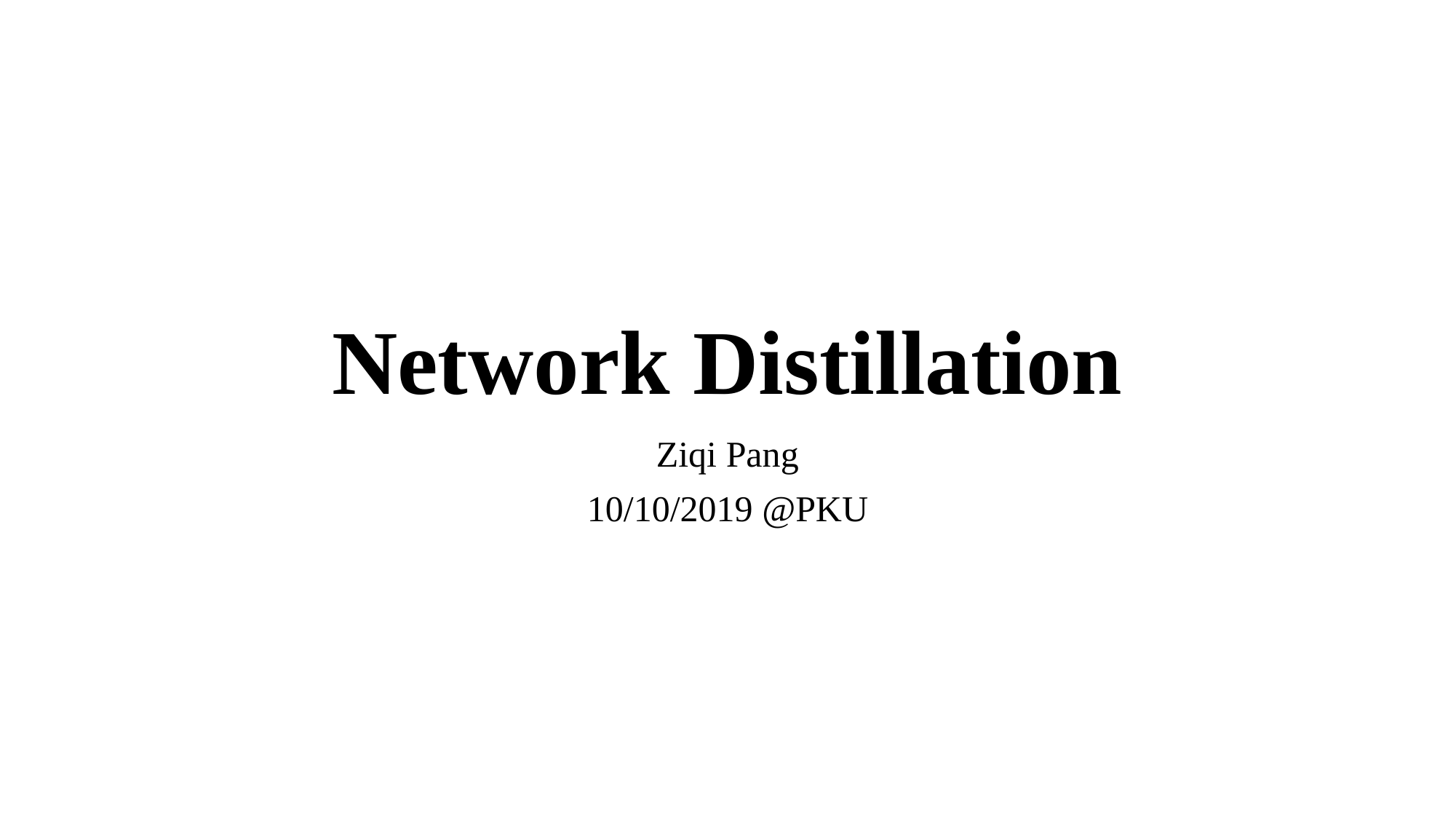

# Network Distillation
Ziqi Pang
10/10/2019 @PKU